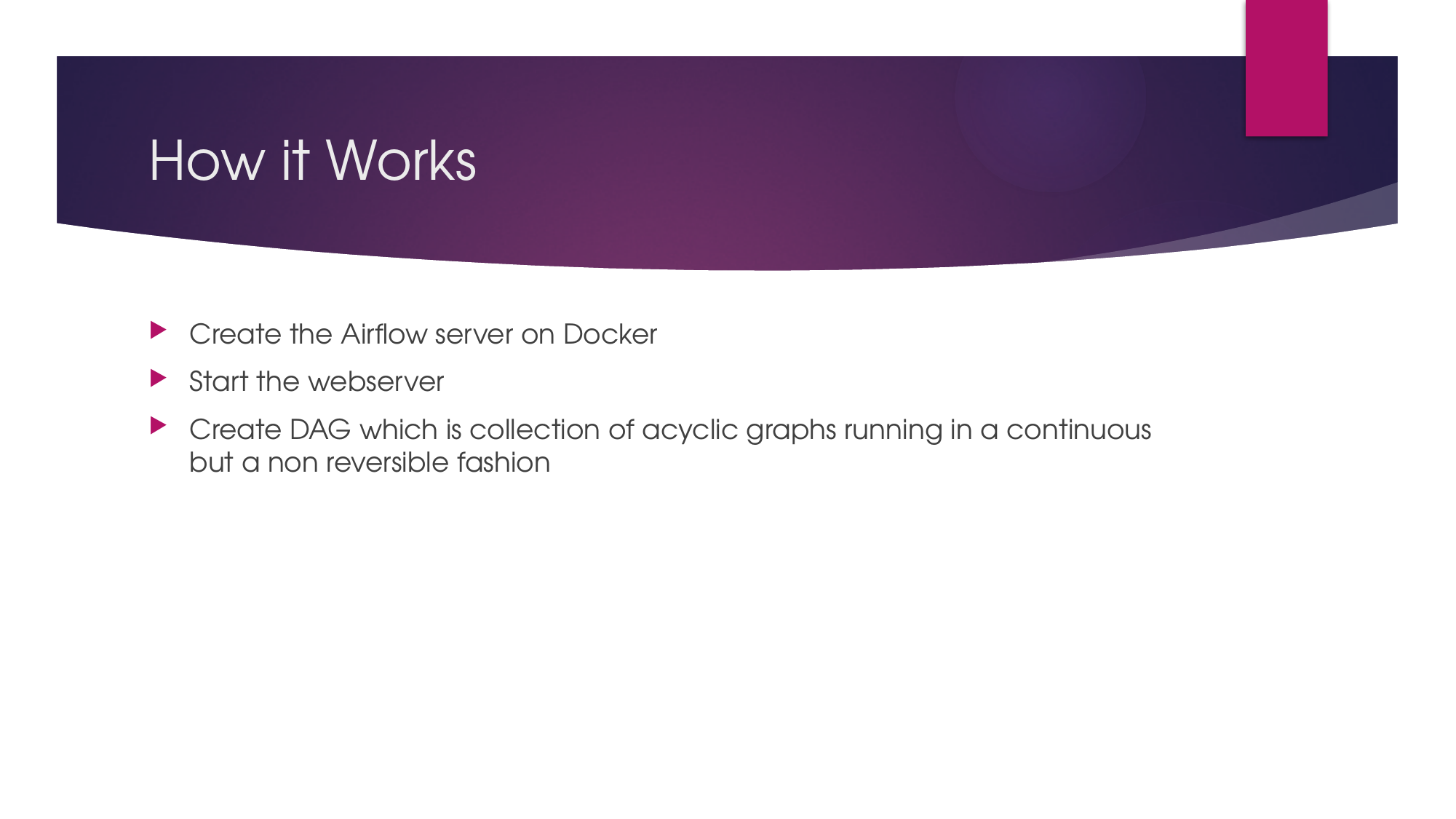

# How it Works
Create the Airflow server on Docker
Start the webserver
Create DAG which is collection of acyclic graphs running in a continuous but a non reversible fashion